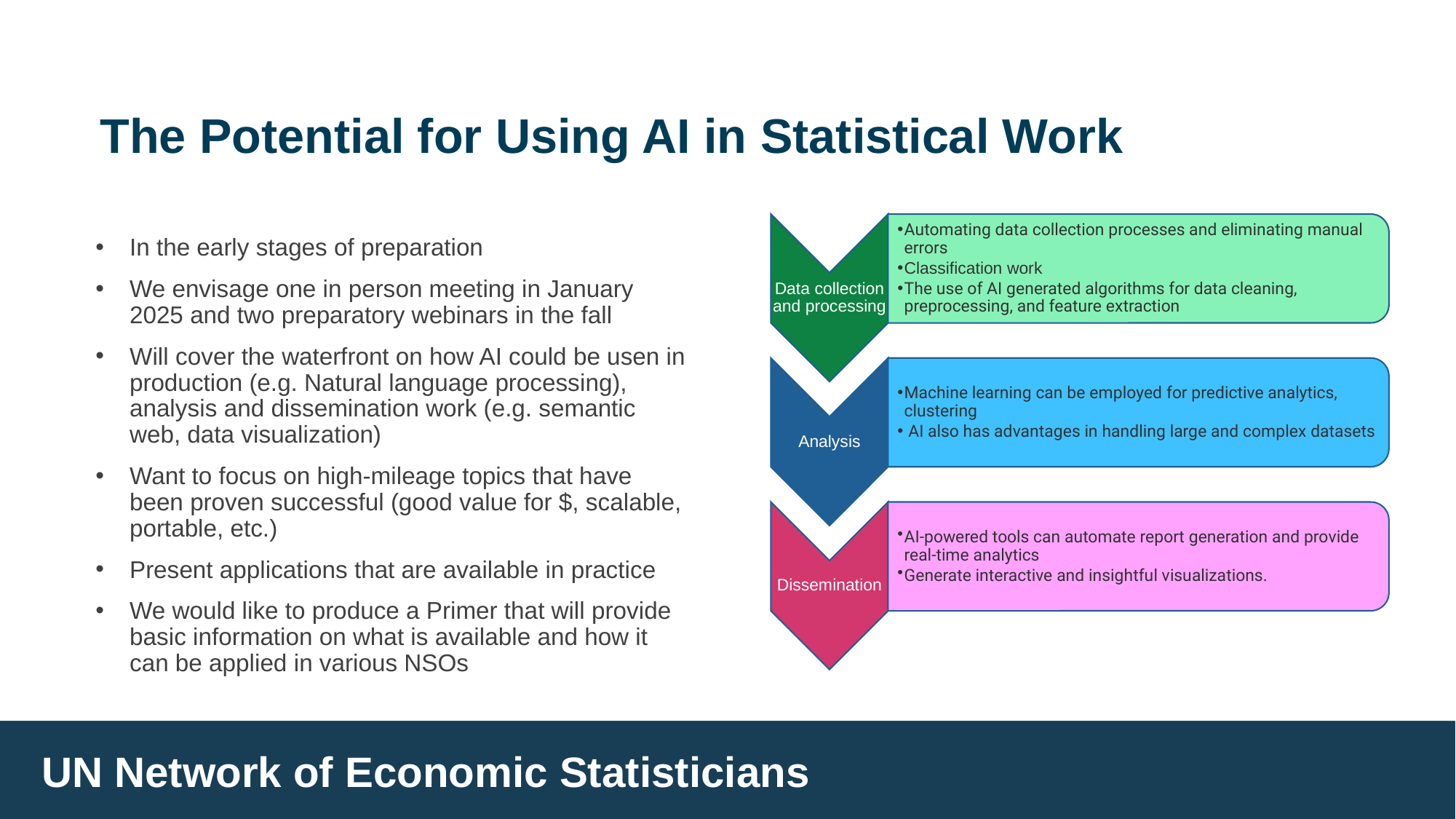

# The Potential for Using AI in Statistical Work
Data collection and processing
Automating data collection processes and eliminating manual errors
Classification work
The use of AI generated algorithms for data cleaning, preprocessing, and feature extraction
Analysis
Machine learning can be employed for predictive analytics, clustering
 AI also has advantages in handling large and complex datasets
Dissemination
AI-powered tools can automate report generation and provide real-time analytics
Generate interactive and insightful visualizations.
In the early stages of preparation
We envisage one in person meeting in January 2025 and two preparatory webinars in the fall
Will cover the waterfront on how AI could be usen in production (e.g. Natural language processing), analysis and dissemination work (e.g. semantic web, data visualization)
Want to focus on high-mileage topics that have been proven successful (good value for $, scalable, portable, etc.)
Present applications that are available in practice
We would like to produce a Primer that will provide basic information on what is available and how it can be applied in various NSOs

UN Network of Economic Statisticians